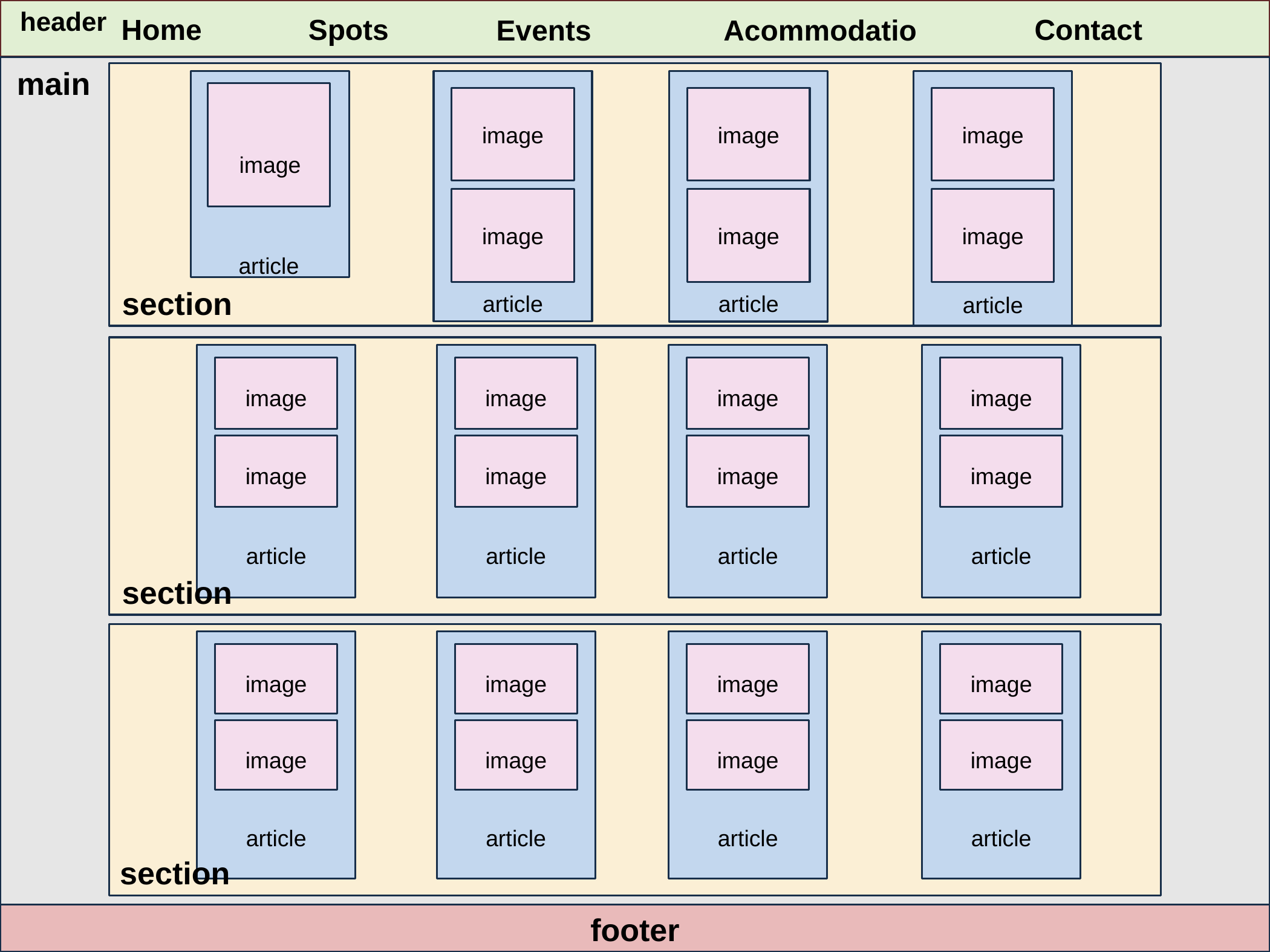

header
Contact
Home
Spots
Acommodation
Events

main

image
article

image

image
article

image

image
article

image

image
article
section

image

image
article

image

image
article

image

image
article

image

image
article
section

image

image
article

image

image
article

image

image
article

image

image
article
section

footer